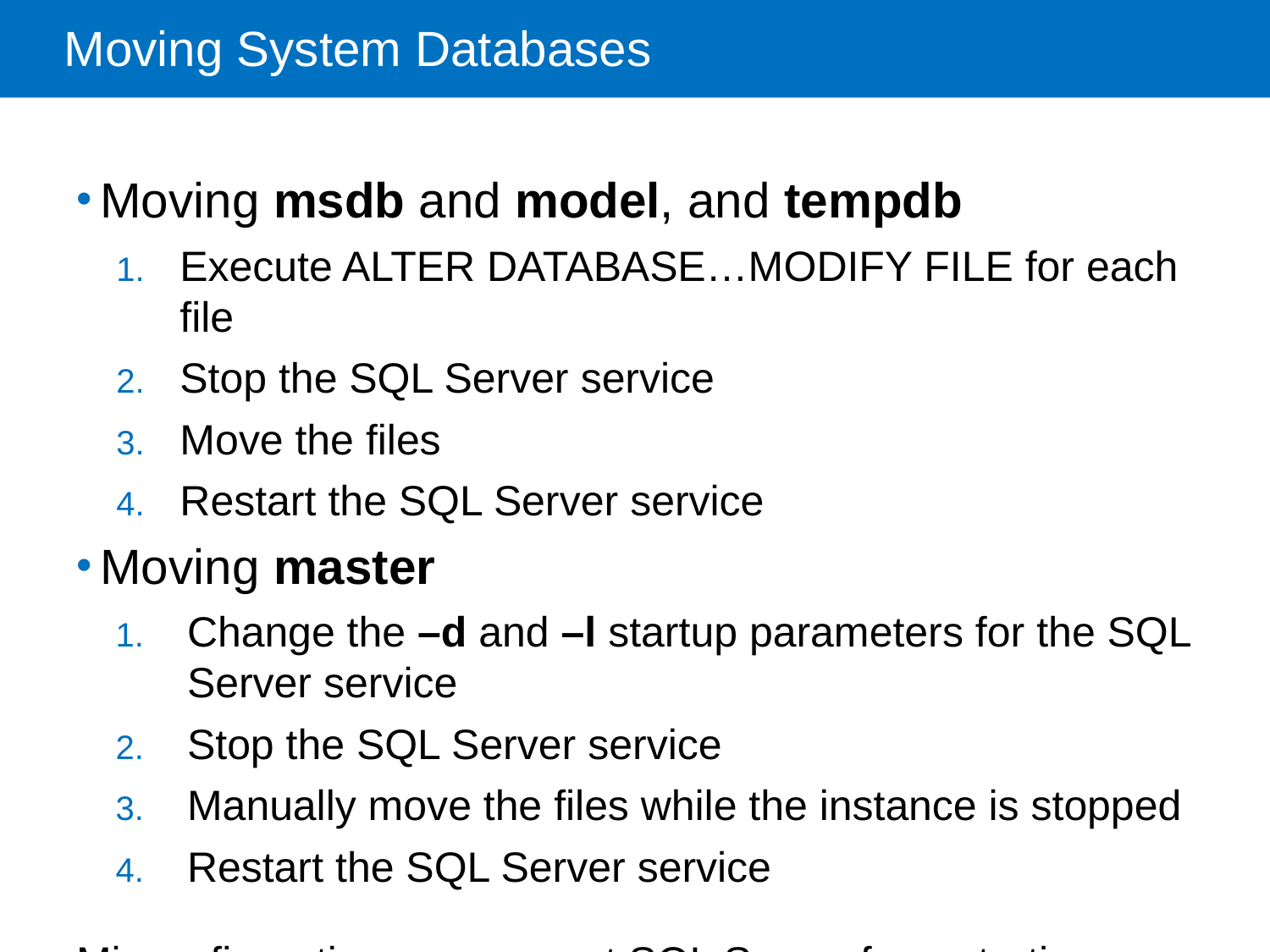

# Moving System Databases
Moving msdb and model, and tempdb
Execute ALTER DATABASE…MODIFY FILE for each file
Stop the SQL Server service
Move the files
Restart the SQL Server service
Moving master
Change the –d and –l startup parameters for the SQL Server service
Stop the SQL Server service
Manually move the files while the instance is stopped
Restart the SQL Server service

Misconfiguration can prevent SQL Server from starting